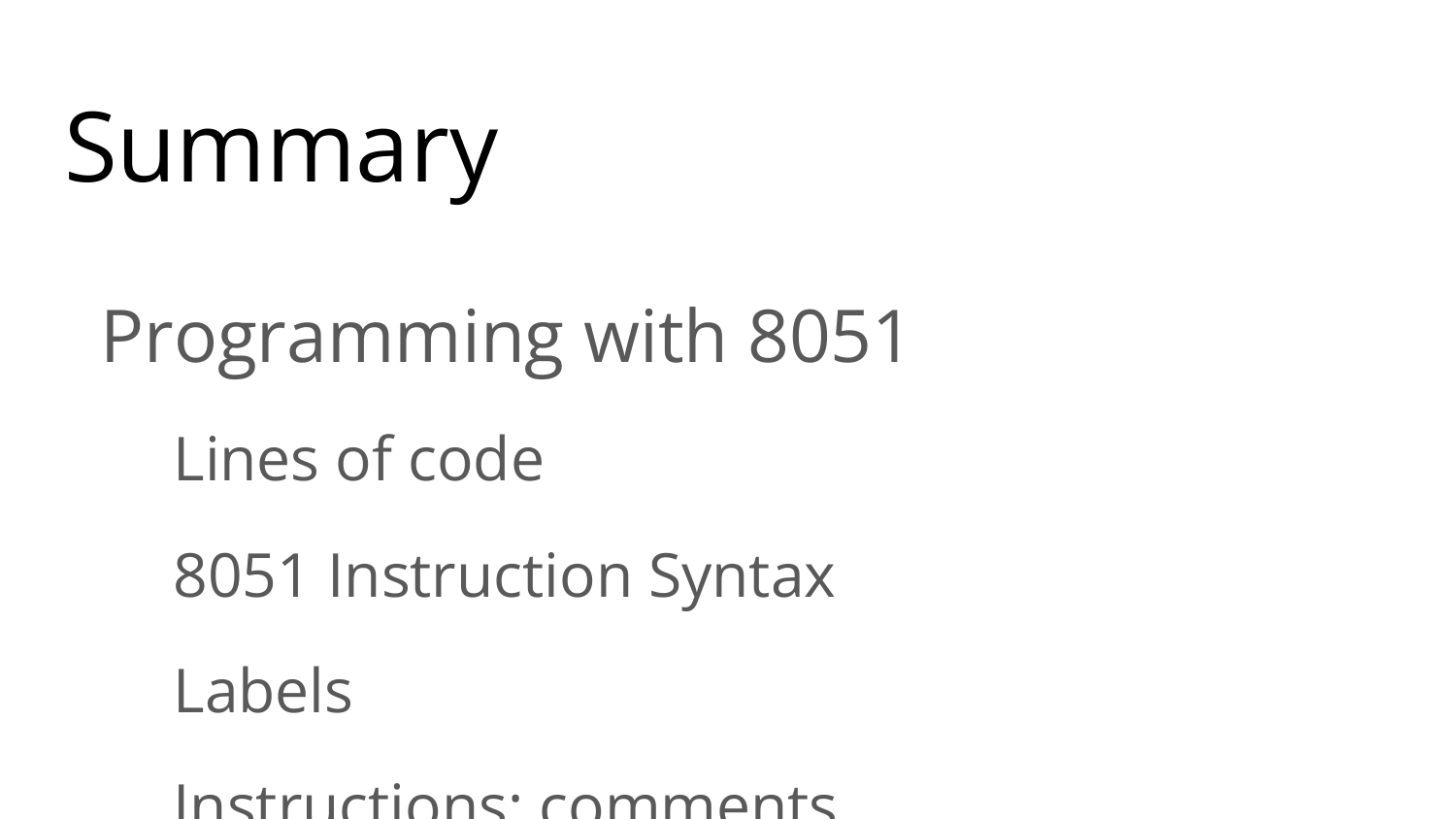

# Summary
Programming with 8051
Lines of code
8051 Instruction Syntax
Labels
Instructions; comments